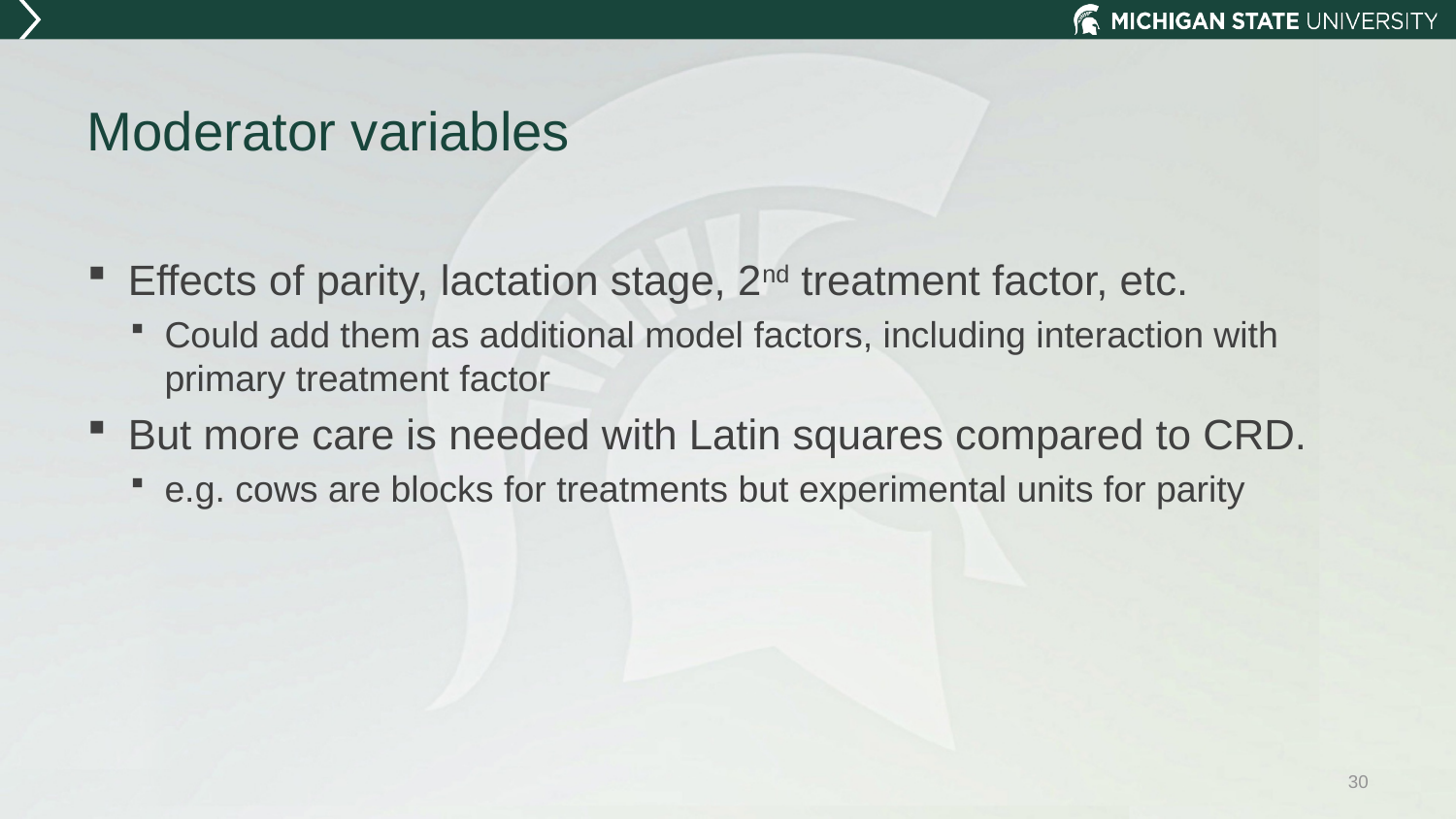

# Moderator variables
Effects of parity, lactation stage, 2nd treatment factor, etc.
Could add them as additional model factors, including interaction with primary treatment factor
But more care is needed with Latin squares compared to CRD.
e.g. cows are blocks for treatments but experimental units for parity

30